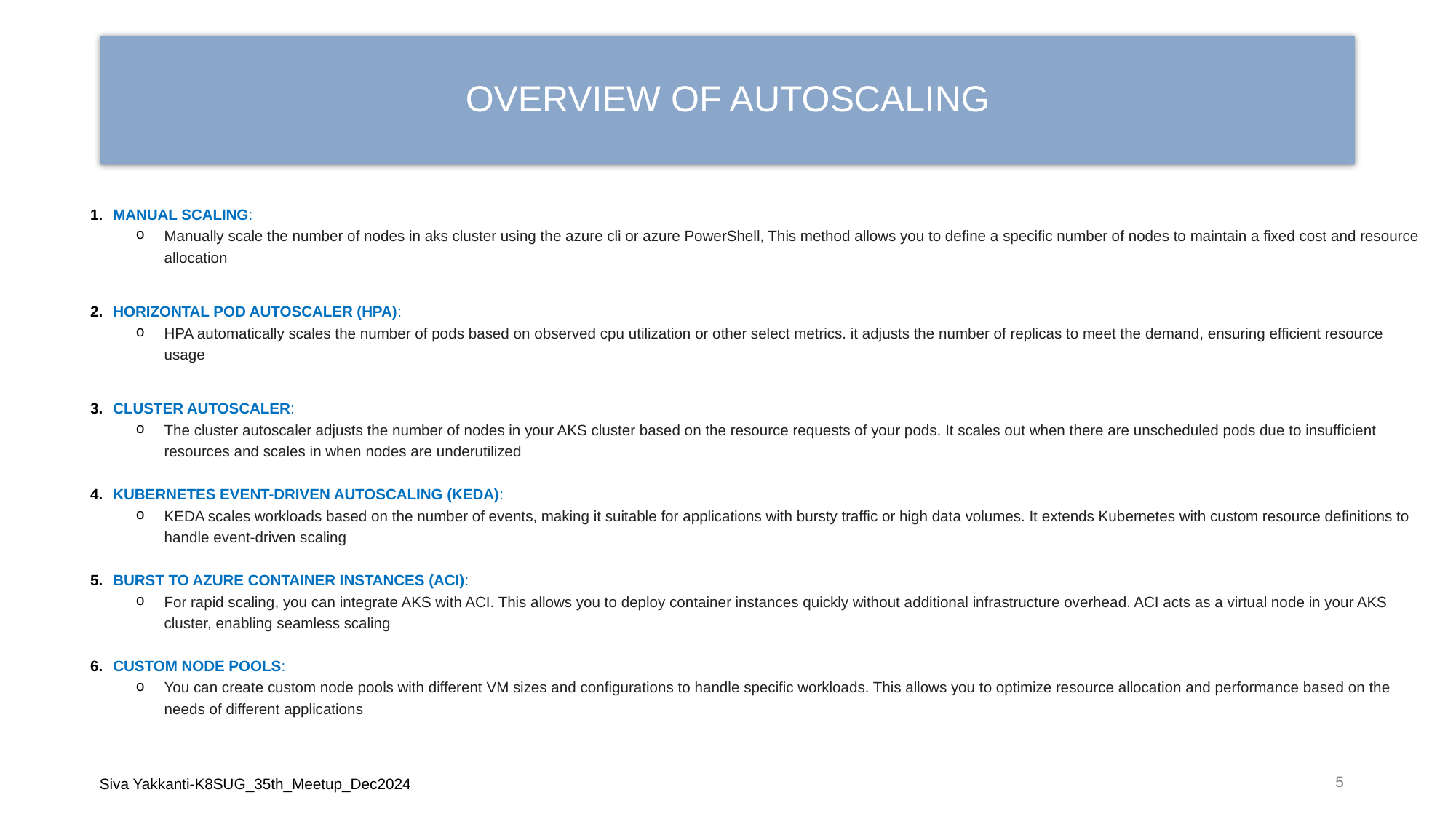

# Overview of Autoscaling
Manual Scaling:
Manually scale the number of nodes in aks cluster using the azure cli or azure PowerShell, This method allows you to define a specific number of nodes to maintain a fixed cost and resource allocation

Horizontal Pod Autoscaler (HPA):
HPA automatically scales the number of pods based on observed cpu utilization or other select metrics. it adjusts the number of replicas to meet the demand, ensuring efficient resource usage

Cluster Autoscaler:
The cluster autoscaler adjusts the number of nodes in your AKS cluster based on the resource requests of your pods. It scales out when there are unscheduled pods due to insufficient resources and scales in when nodes are underutilized

Kubernetes Event-driven Autoscaling (KEDA):
KEDA scales workloads based on the number of events, making it suitable for applications with bursty traffic or high data volumes. It extends Kubernetes with custom resource definitions to handle event-driven scaling

Burst to Azure Container Instances (ACI):
For rapid scaling, you can integrate AKS with ACI. This allows you to deploy container instances quickly without additional infrastructure overhead. ACI acts as a virtual node in your AKS cluster, enabling seamless scaling

Custom Node Pools:
You can create custom node pools with different VM sizes and configurations to handle specific workloads. This allows you to optimize resource allocation and performance based on the needs of different applications

5
Siva Yakkanti-K8SUG_35th_Meetup_Dec2024